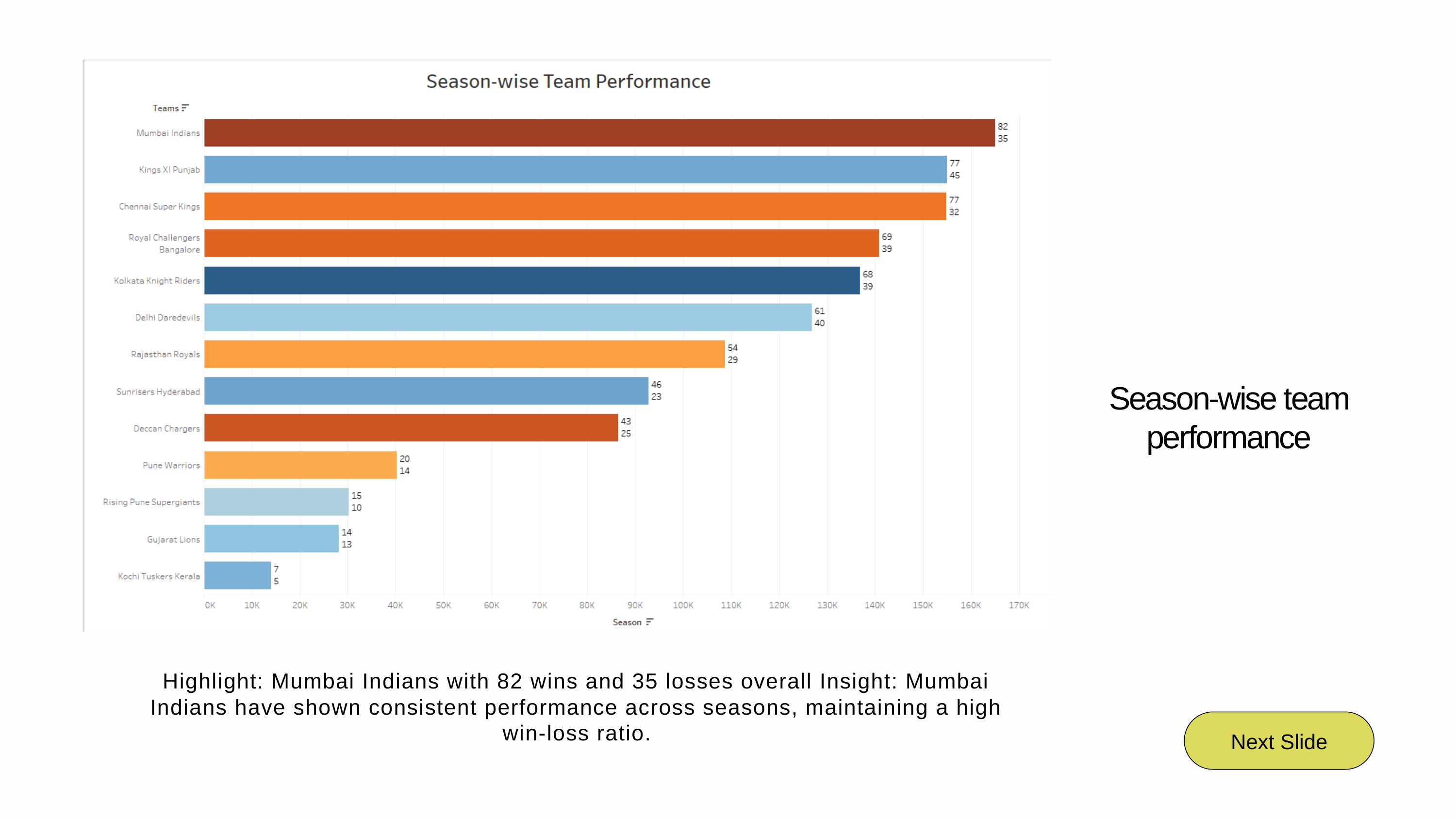

Season-wise team performance
Highlight: Mumbai Indians with 82 wins and 35 losses overall Insight: Mumbai Indians have shown consistent performance across seasons, maintaining a high win-loss ratio.

Next Slide